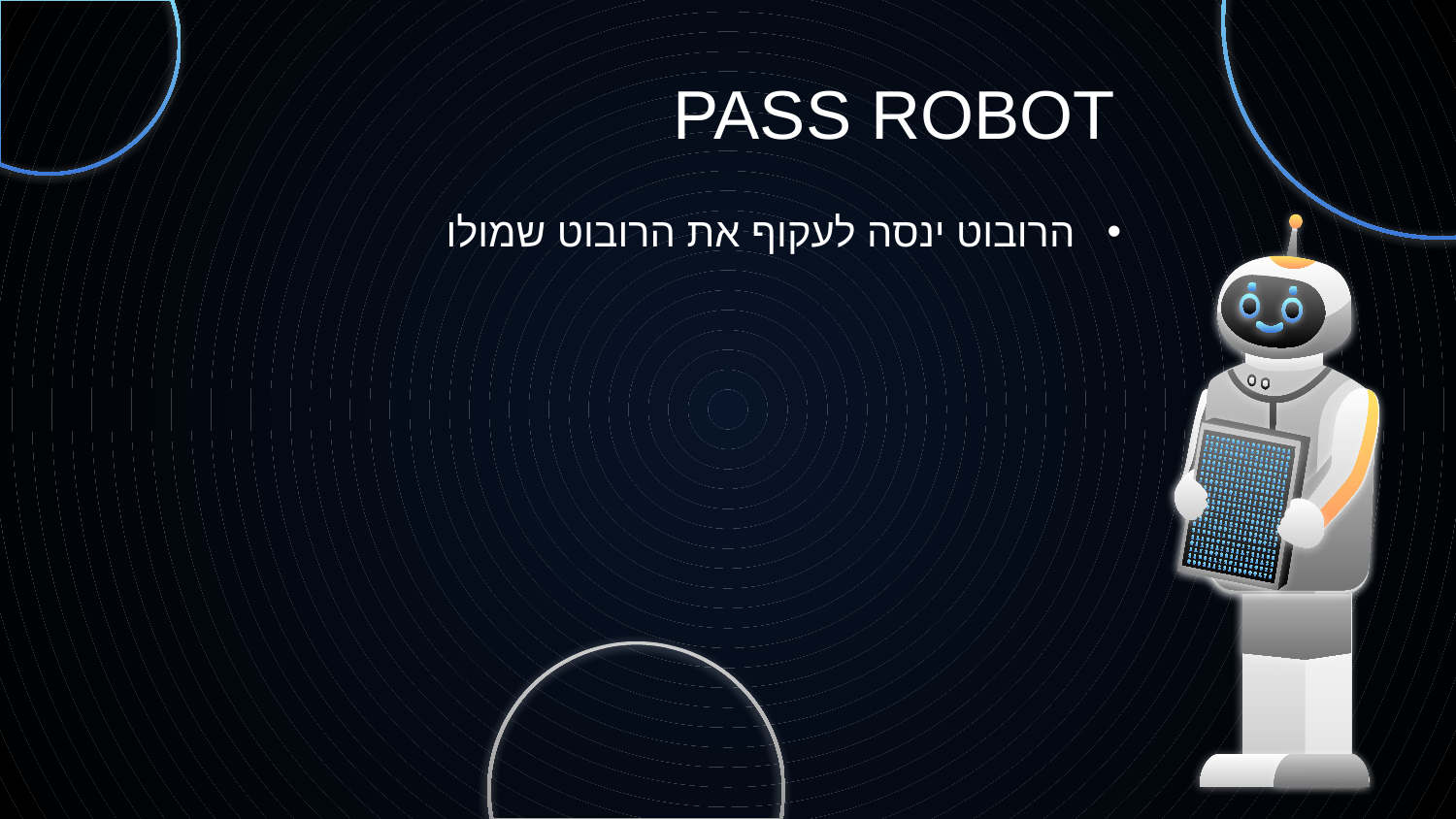

# PASS ROBOT
הרובוט ינסה לעקוף את הרובוט שמולו